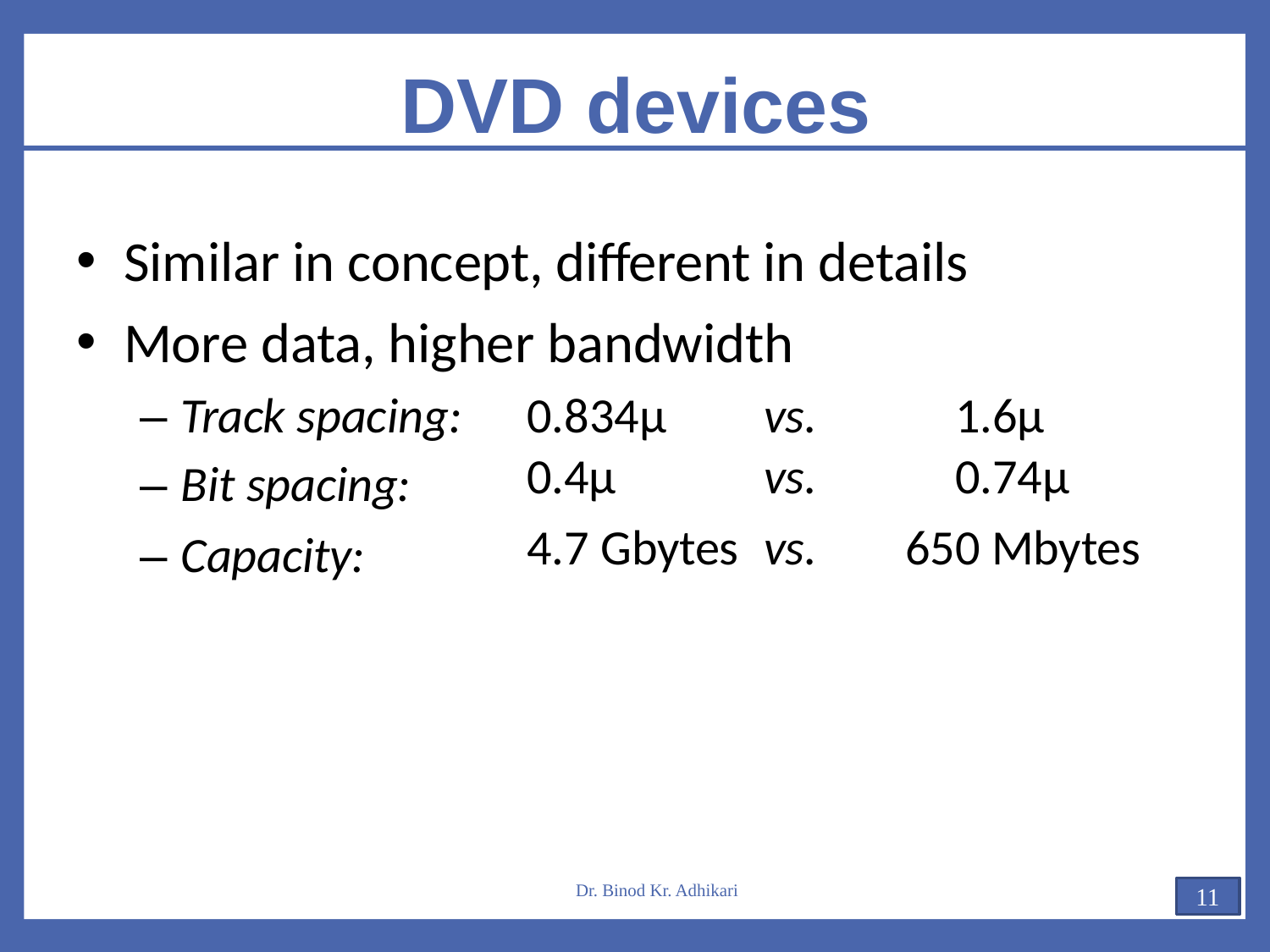

# DVD devices
Similar in concept, different in details
More data, higher bandwidth
| – Track spacing: | 0.834μ | vs. | 1.6μ |
| --- | --- | --- | --- |
| – Bit spacing: | 0.4μ | vs. | 0.74μ |
| – Capacity: | 4.7 Gbytes | vs. | 650 Mbytes |
Dr. Binod Kr. Adhikari